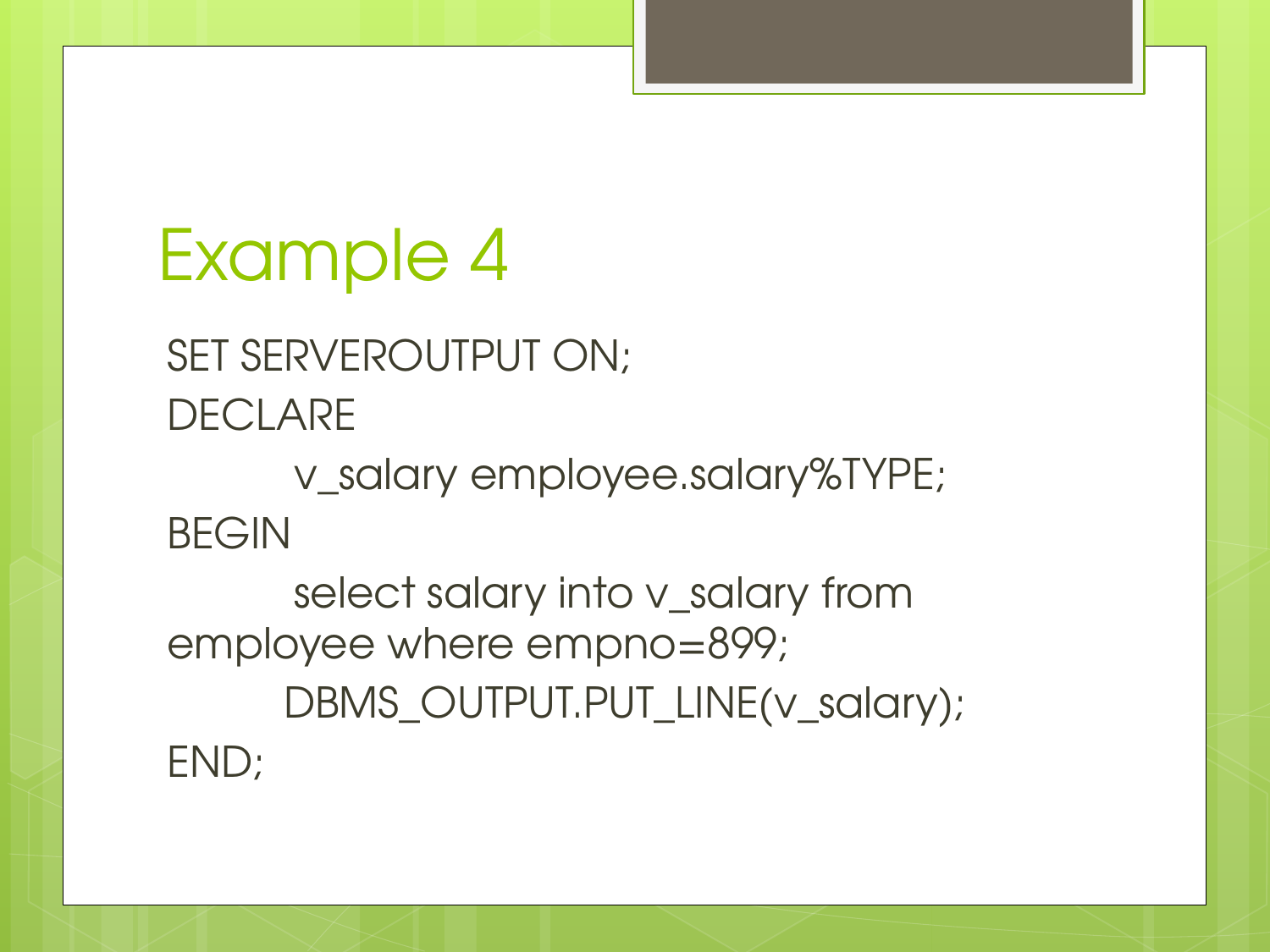

# Example 4
SET SERVEROUTPUT ON;
DECLARE
	v_salary employee.salary%TYPE;
BEGIN
	select salary into v_salary from 	employee where empno=899;
          DBMS_OUTPUT.PUT_LINE(v_salary);
END;